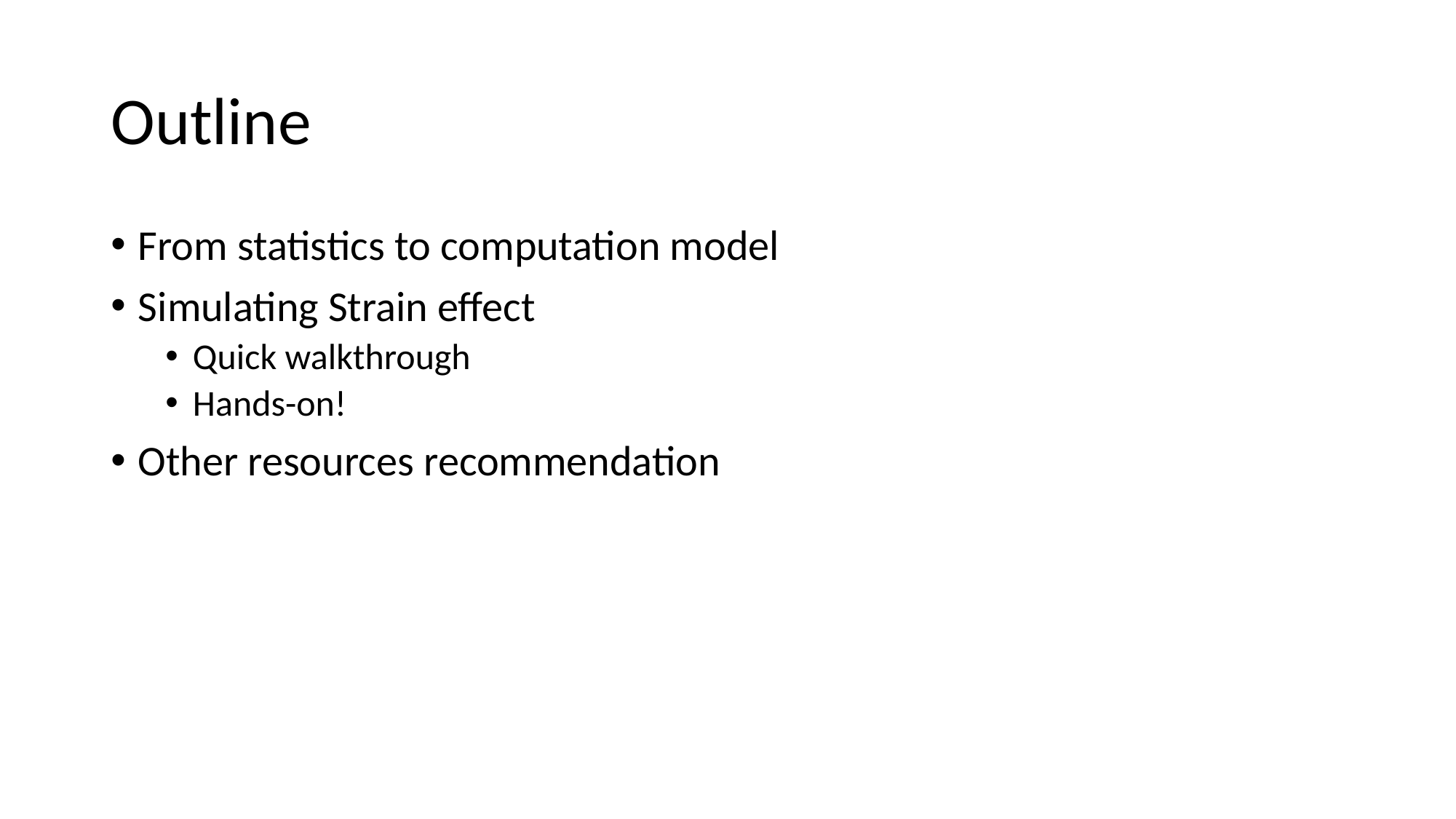

# Outline
From statistics to computation model
Simulating Strain effect
Quick walkthrough
Hands-on!
Other resources recommendation